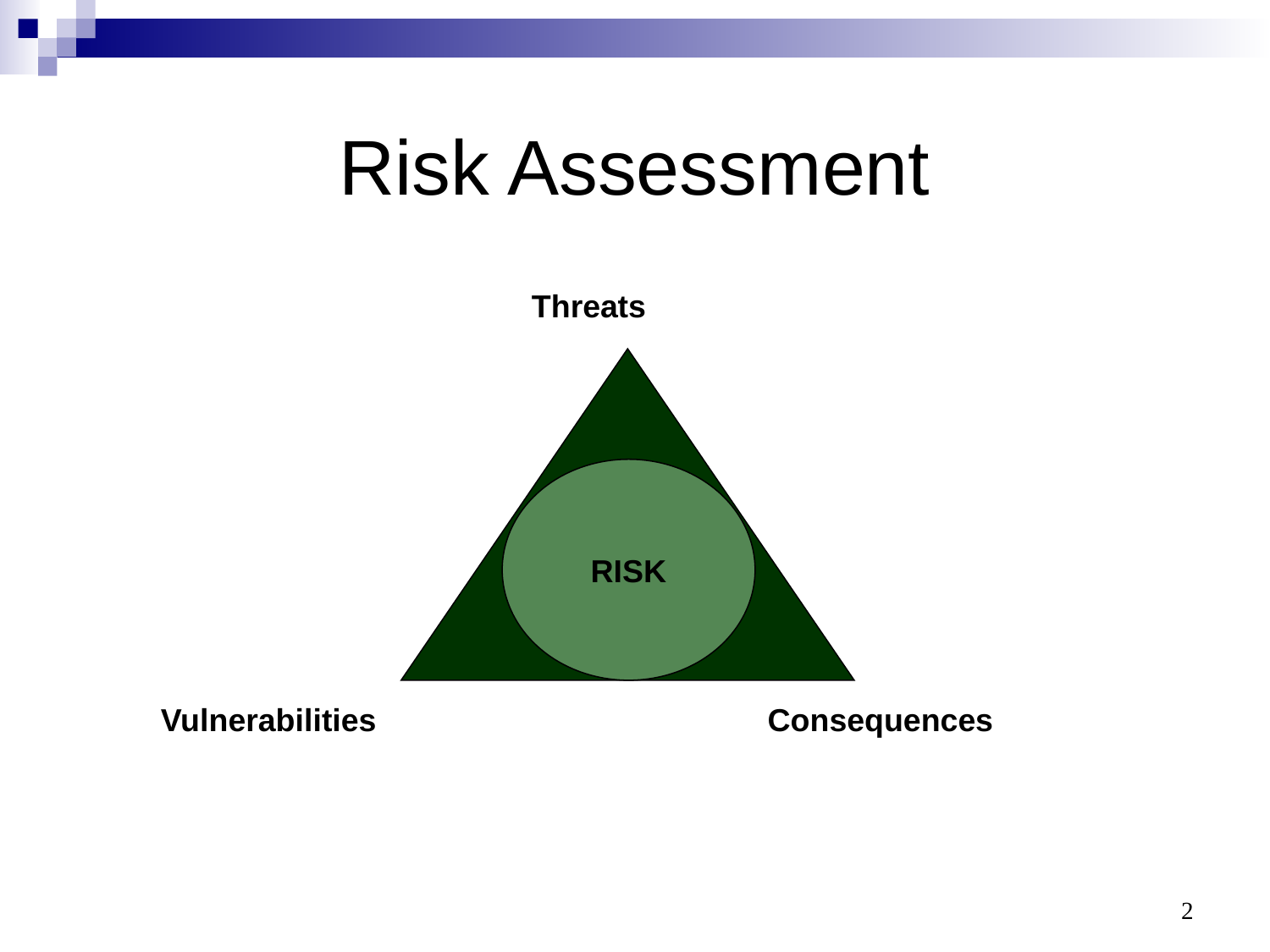

Risk Assessment

Threats

RISK
Vulnerabilities
Consequences
2